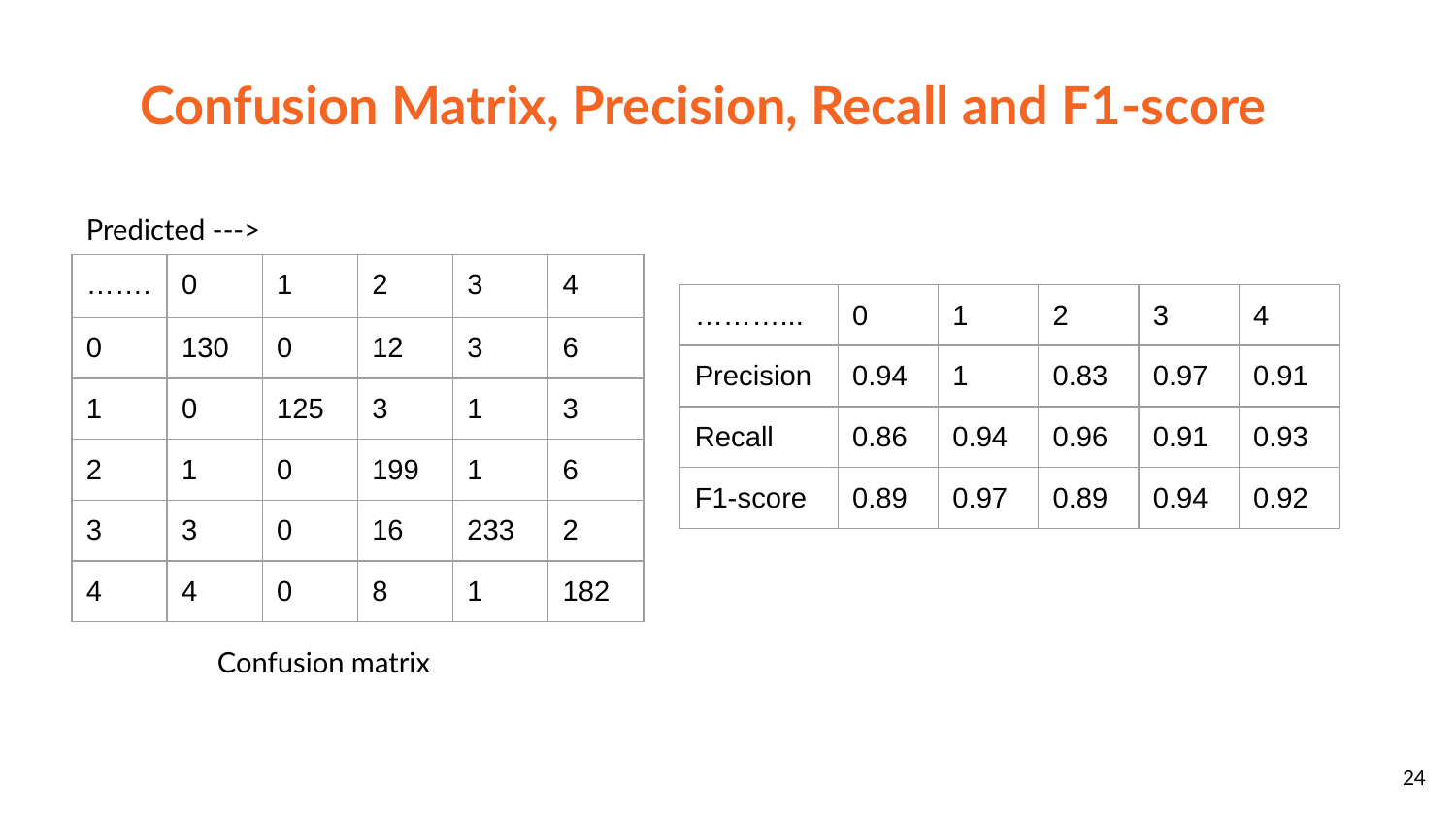

Confusion Matrix, Precision, Recall and F1-score
Predicted --->
| ……. | 0 | 1 | 2 | 3 | 4 |
| --- | --- | --- | --- | --- | --- |
| 0 | 130 | 0 | 12 | 3 | 6 |
| 1 | 0 | 125 | 3 | 1 | 3 |
| 2 | 1 | 0 | 199 | 1 | 6 |
| 3 | 3 | 0 | 16 | 233 | 2 |
| 4 | 4 | 0 | 8 | 1 | 182 |
| ………... | 0 | 1 | 2 | 3 | 4 |
| --- | --- | --- | --- | --- | --- |
| Precision | 0.94 | 1 | 0.83 | 0.97 | 0.91 |
| Recall | 0.86 | 0.94 | 0.96 | 0.91 | 0.93 |
| F1-score | 0.89 | 0.97 | 0.89 | 0.94 | 0.92 |
Confusion matrix
24